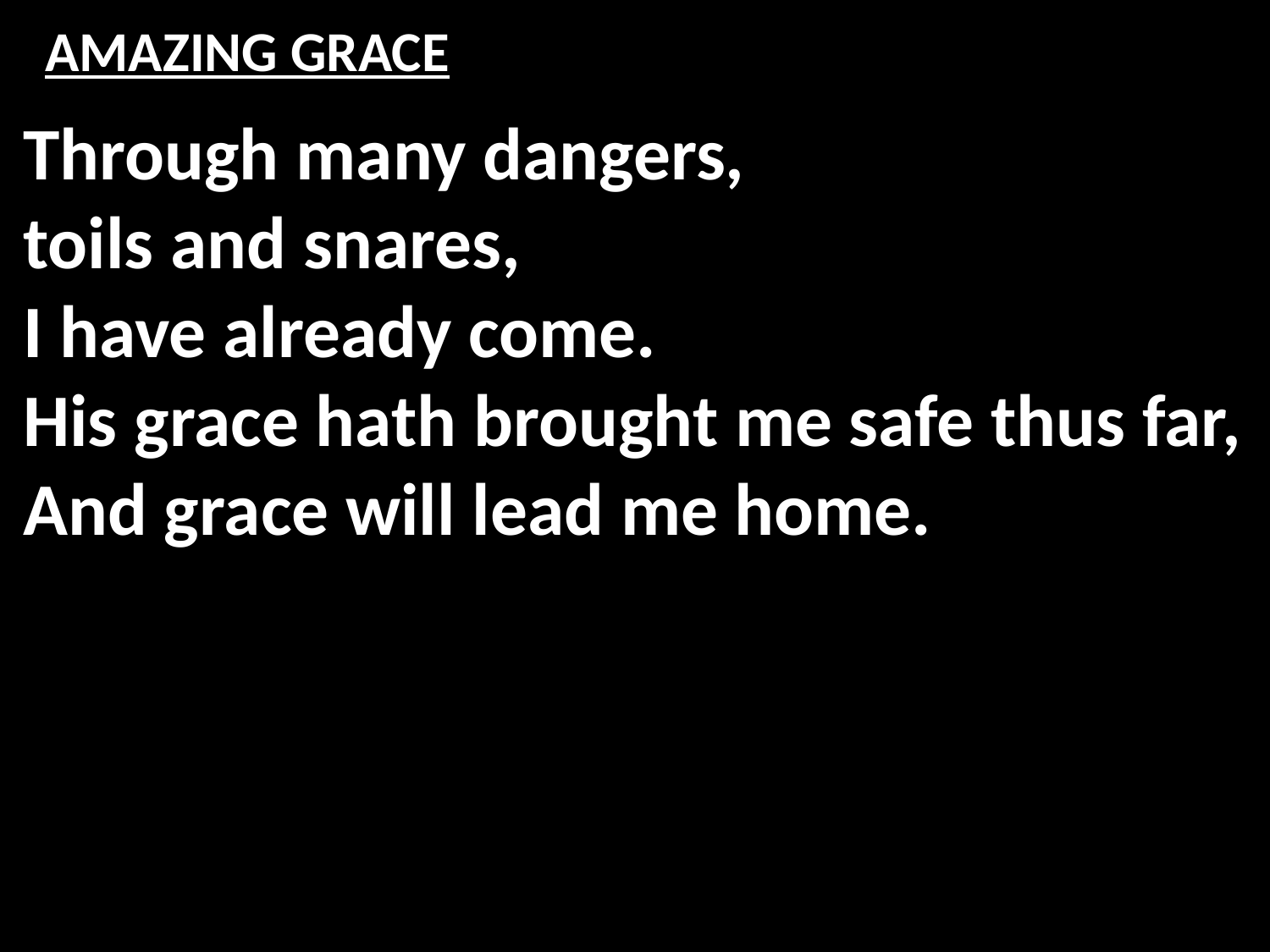

# AMAZING GRACE
Through many dangers,
toils and snares,
I have already come.
His grace hath brought me safe thus far,
And grace will lead me home.